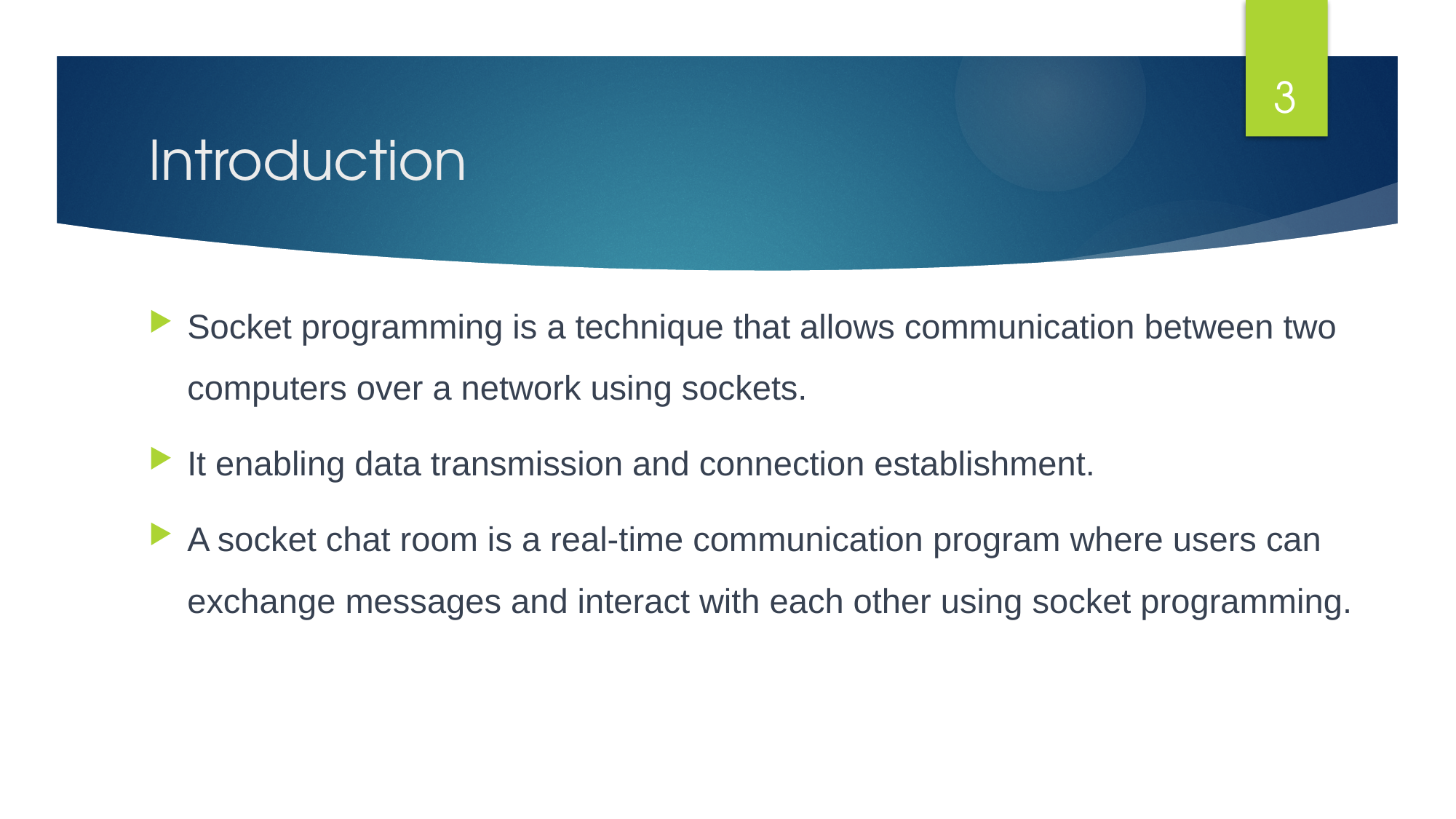

3
# Introduction
Socket programming is a technique that allows communication between two computers over a network using sockets.
It enabling data transmission and connection establishment.
A socket chat room is a real-time communication program where users can exchange messages and interact with each other using socket programming.